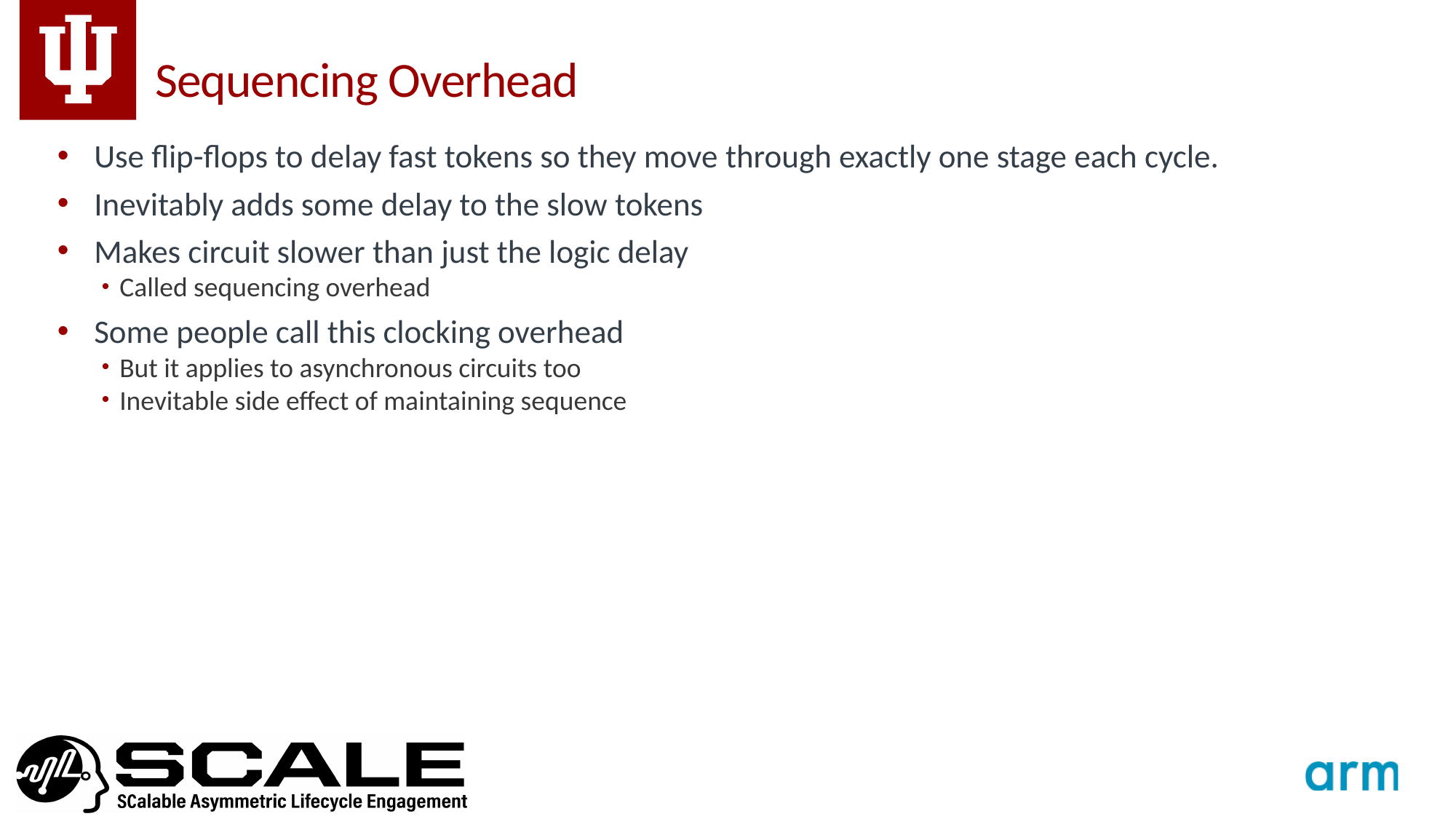

# Sequencing Overhead
Use flip-flops to delay fast tokens so they move through exactly one stage each cycle.
Inevitably adds some delay to the slow tokens
Makes circuit slower than just the logic delay
Called sequencing overhead
Some people call this clocking overhead
But it applies to asynchronous circuits too
Inevitable side effect of maintaining sequence